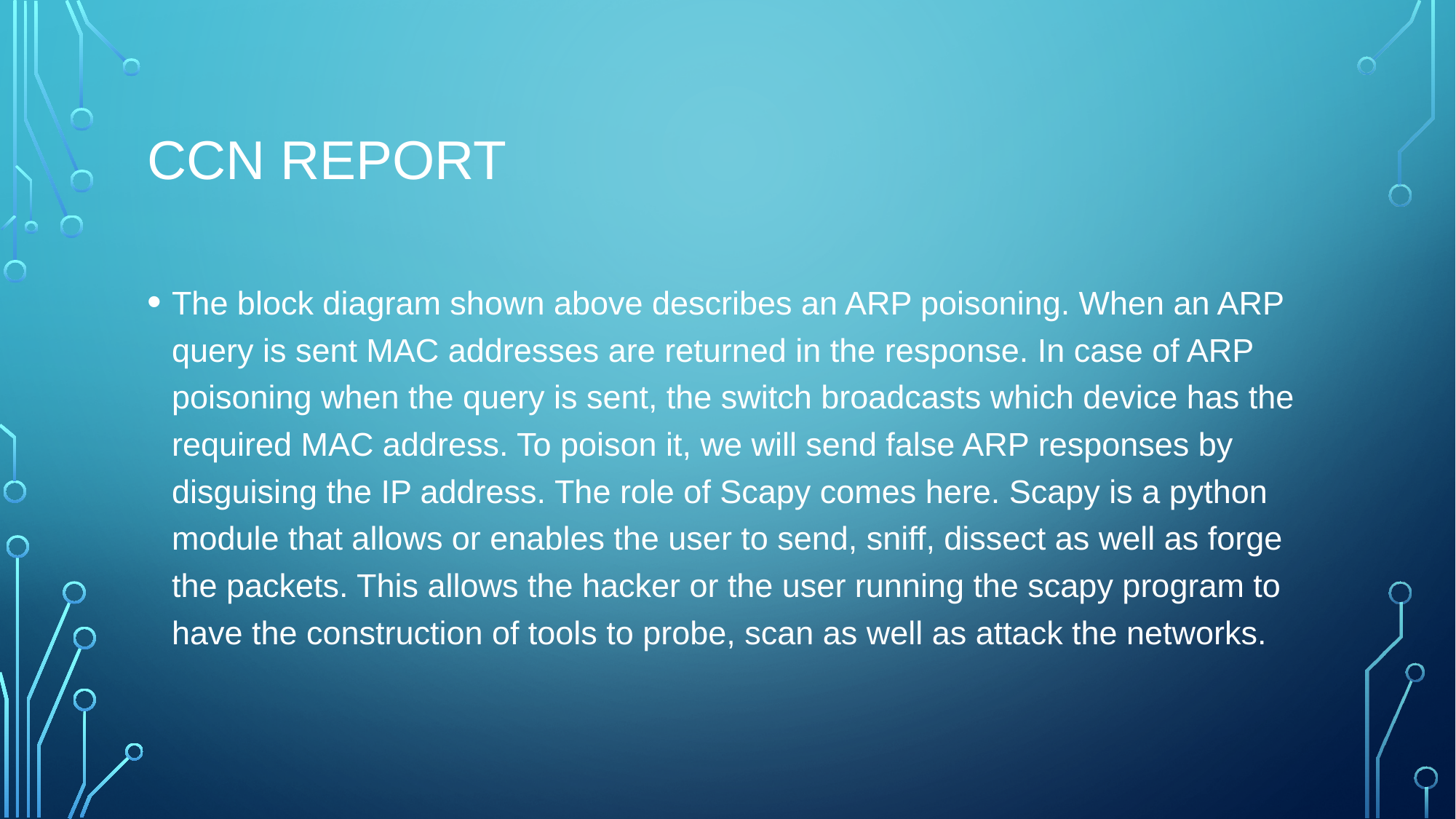

# CCN REPORT
The block diagram shown above describes an ARP poisoning. When an ARP query is sent MAC addresses are returned in the response. In case of ARP poisoning when the query is sent, the switch broadcasts which device has the required MAC address. To poison it, we will send false ARP responses by disguising the IP address. The role of Scapy comes here. Scapy is a python module that allows or enables the user to send, sniff, dissect as well as forge the packets. This allows the hacker or the user running the scapy program to have the construction of tools to probe, scan as well as attack the networks.